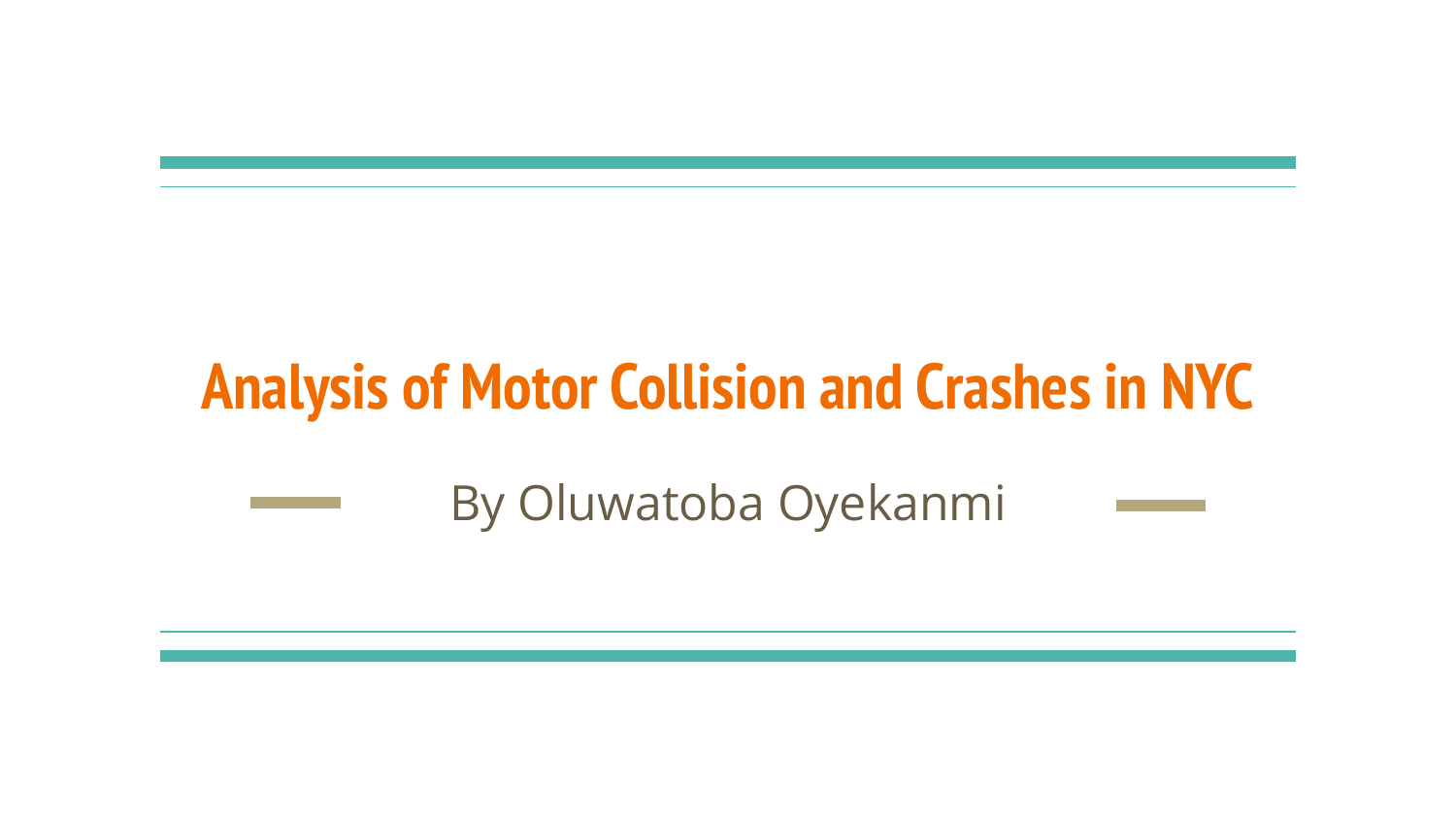

# Analysis of Motor Collision and Crashes in NYC
By Oluwatoba Oyekanmi